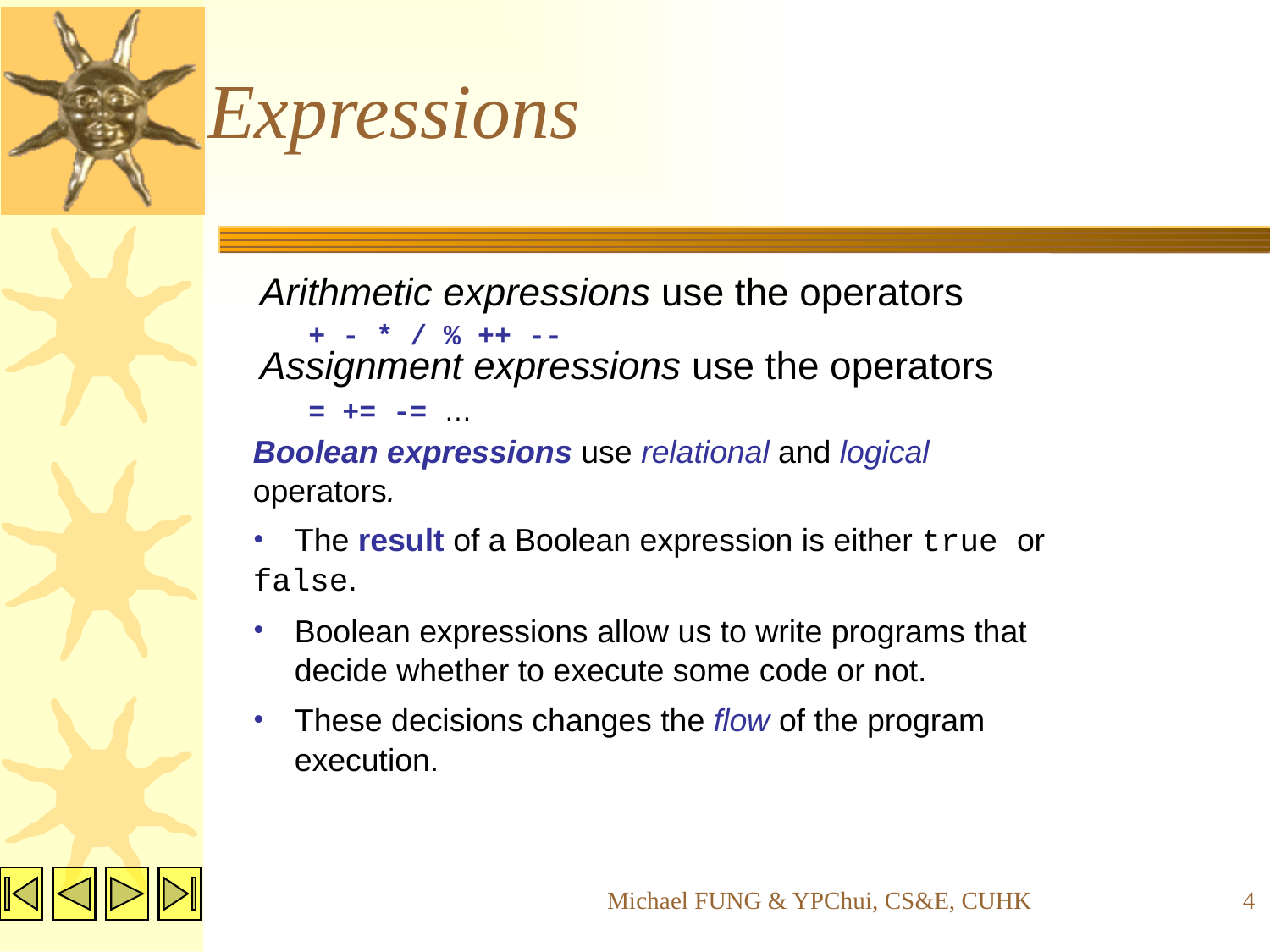

# Expressions
Arithmetic expressions use the operators
+ - * / % ++ --
Assignment expressions use the operators
= += -= …
Boolean expressions use relational and logical
operators.
The result of a Boolean expression is either true or
false.
Boolean expressions allow us to write programs that  decide whether to execute some code or not.
These decisions changes the flow of the program  execution.
Michael FUNG & YPChui, CS&E, CUHK
4